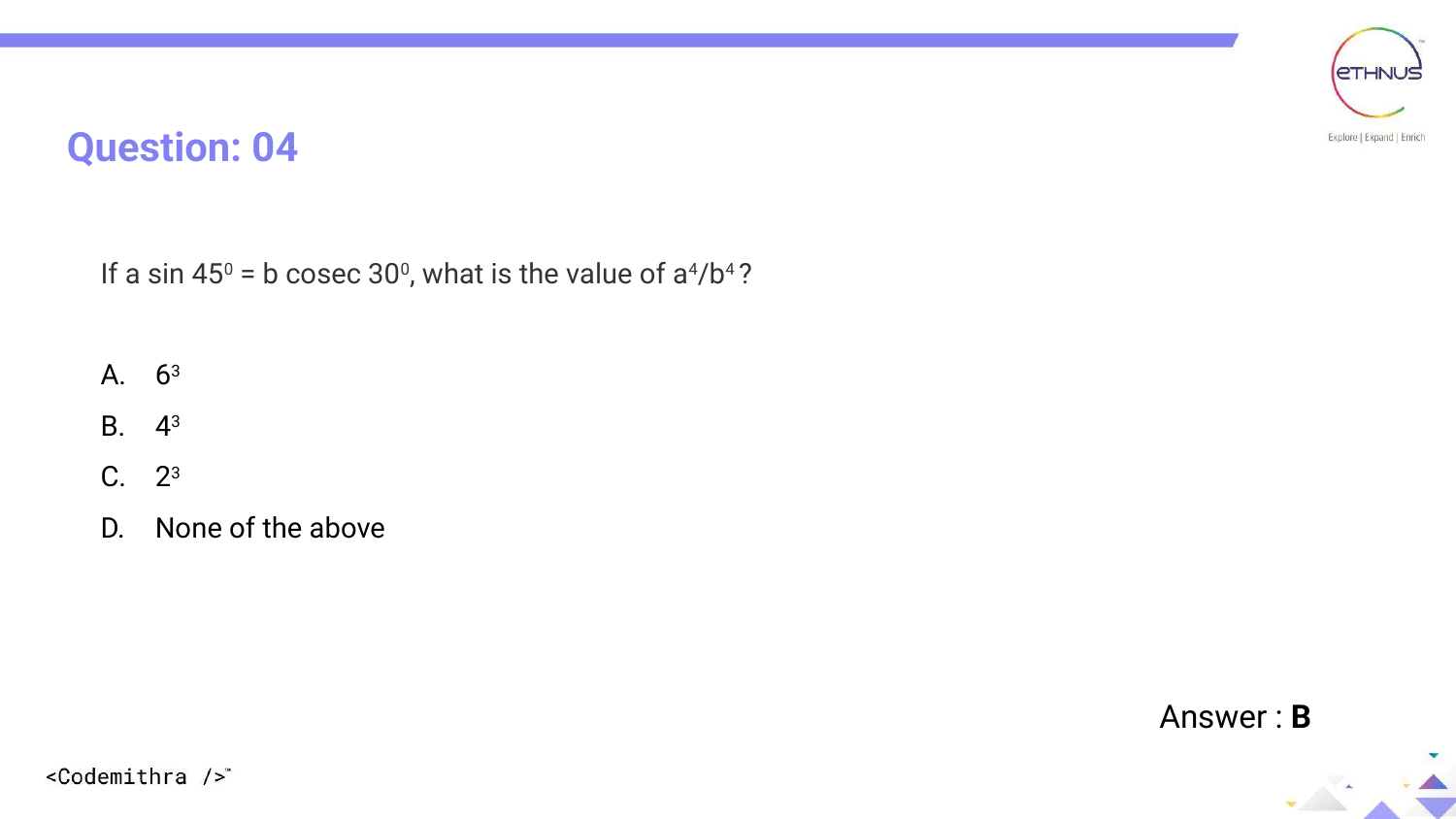

Question: 04
If a sin 450 = b cosec 300, what is the value of a4/b4 ?

63
43
23
None of the above
Answer : B